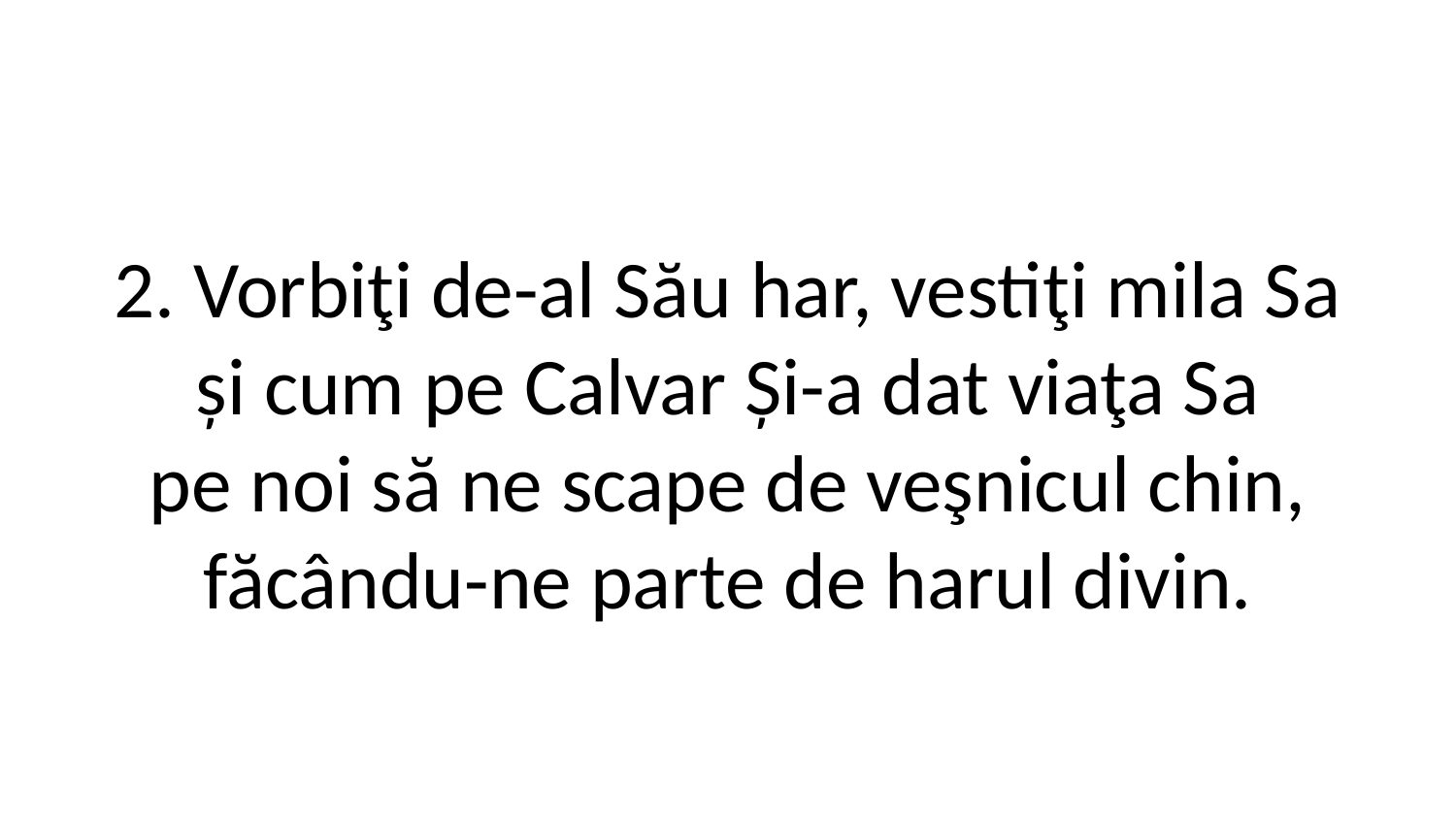

2. Vorbiţi de-al Său har, vestiţi mila Sa
și cum pe Calvar Și-a dat viaţa Sa
pe noi să ne scape de veşnicul chin,
făcându-ne parte de harul divin.